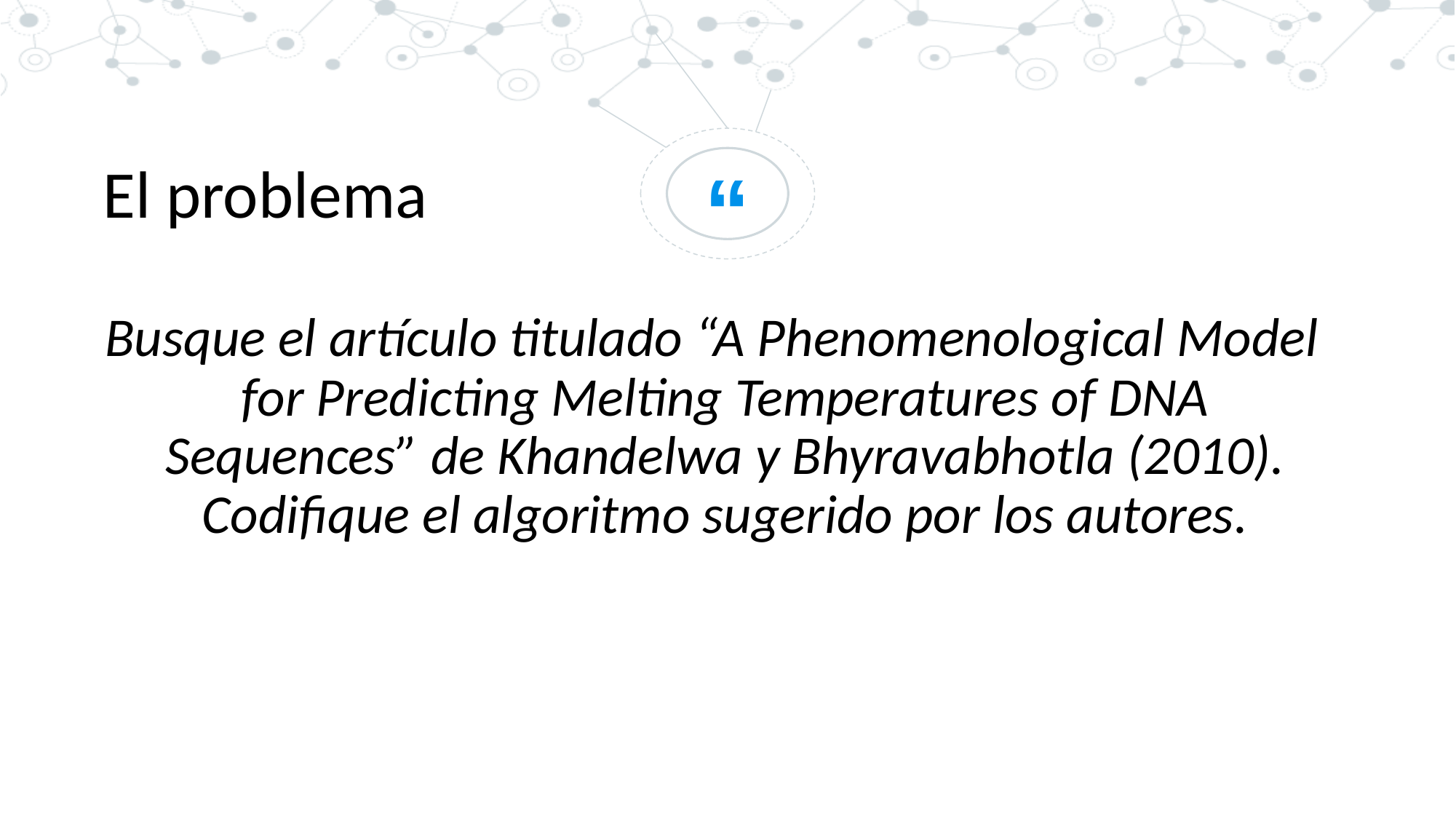

El problema
Busque el artículo titulado “A Phenomenological Model for Predicting Melting Temperatures of DNA Sequences” de Khandelwa y Bhyravabhotla (2010). Codifique el algoritmo sugerido por los autores.